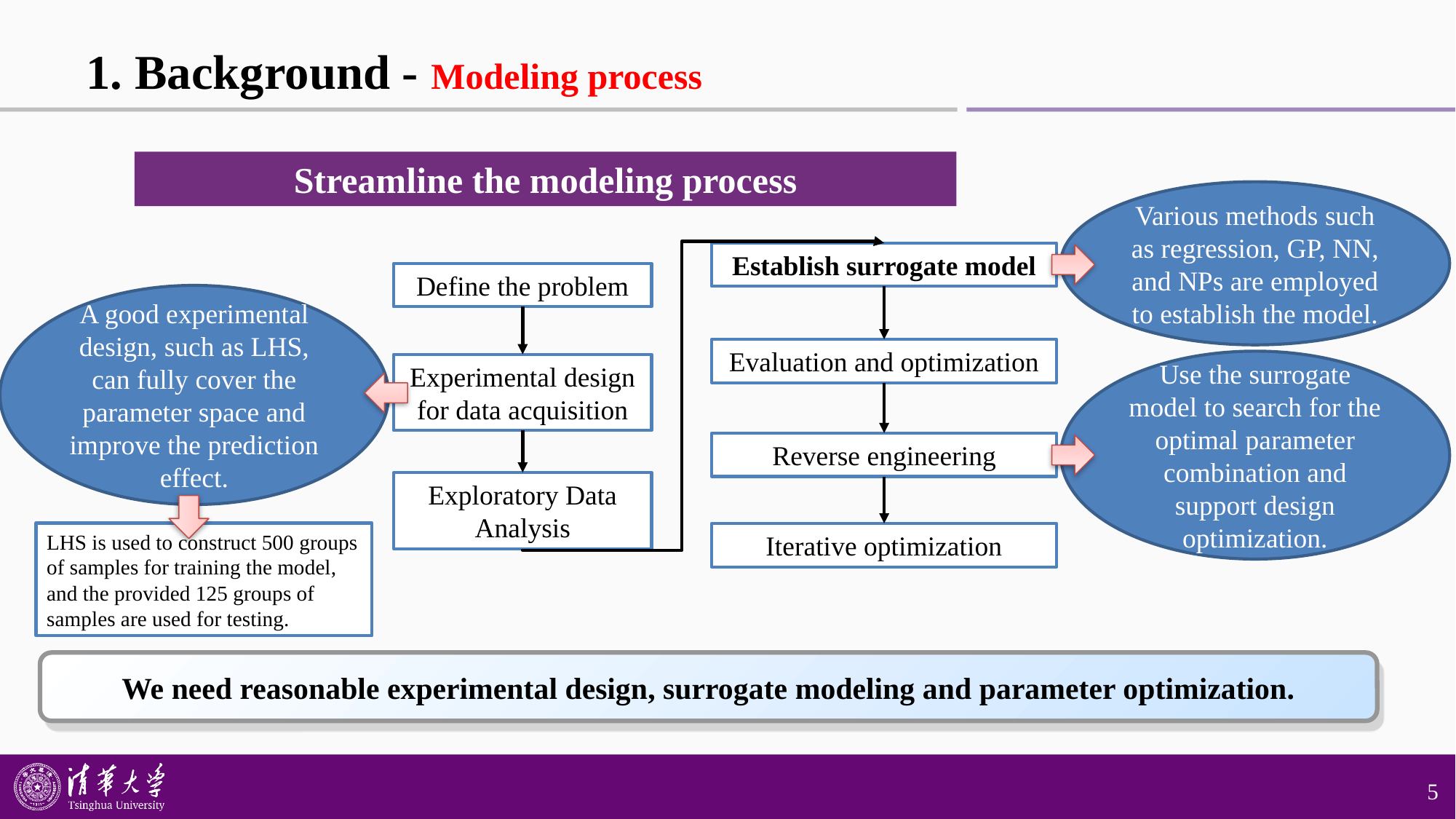

# 1. Background - Modeling process
Streamline the modeling process
Various methods such as regression, GP, NN, and NPs are employed to establish the model.
Establish surrogate model

Define the problem
A good experimental design, such as LHS, can fully cover the parameter space and improve the prediction effect.
Evaluation and optimization
Use the surrogate model to search for the optimal parameter combination and support design optimization.
Experimental design for data acquisition

Reverse engineering

Exploratory Data Analysis

LHS is used to construct 500 groups of samples for training the model, and the provided 125 groups of samples are used for testing.
Iterative optimization
We need reasonable experimental design, surrogate modeling and parameter optimization.

5